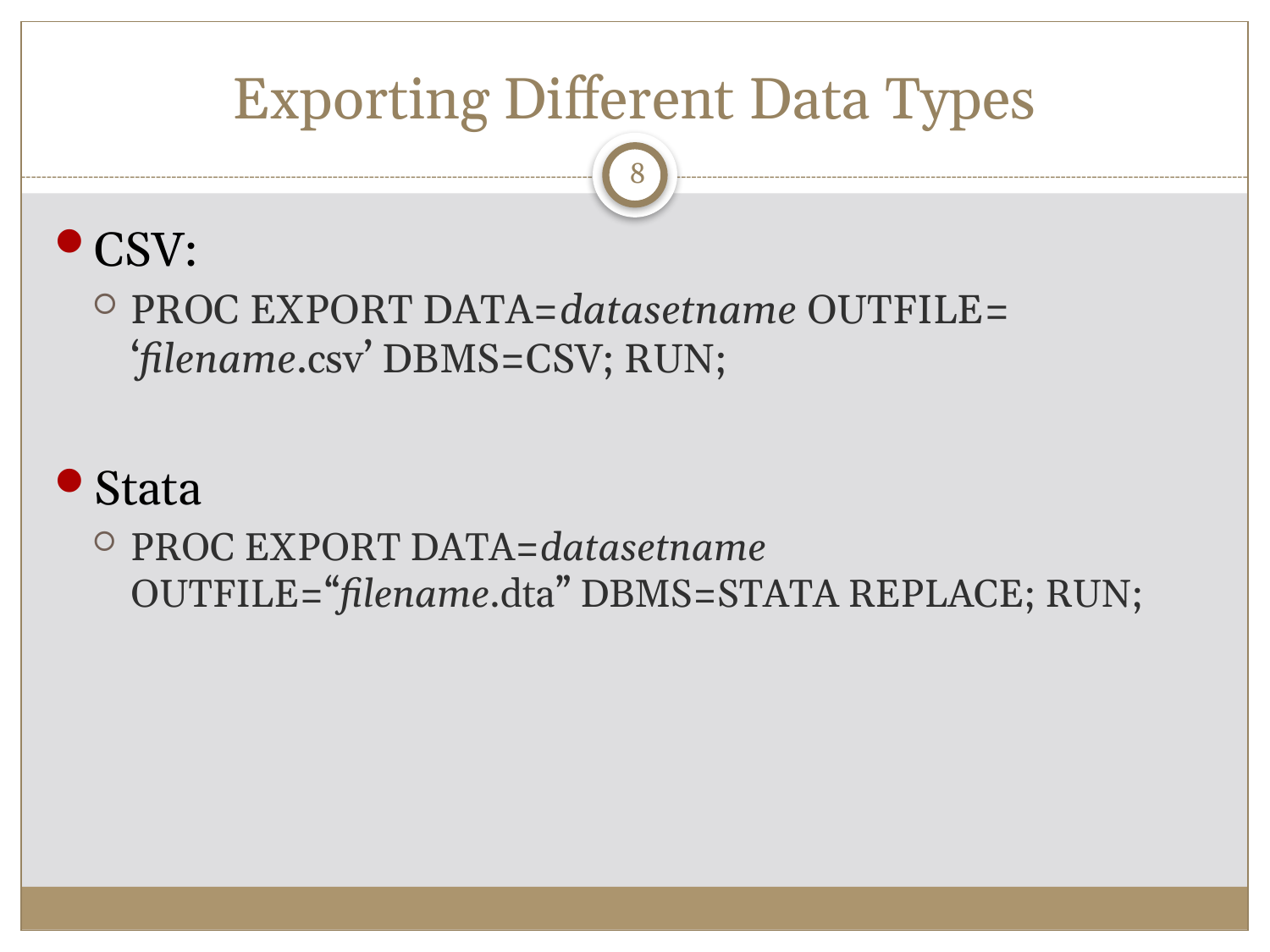

# Exporting Different Data Types
8
CSV:
PROC EXPORT DATA=datasetname OUTFILE= ‘filename.csv’ DBMS=CSV; RUN;

Stata
PROC EXPORT DATA=datasetname OUTFILE=“filename.dta” DBMS=STATA REPLACE; RUN;